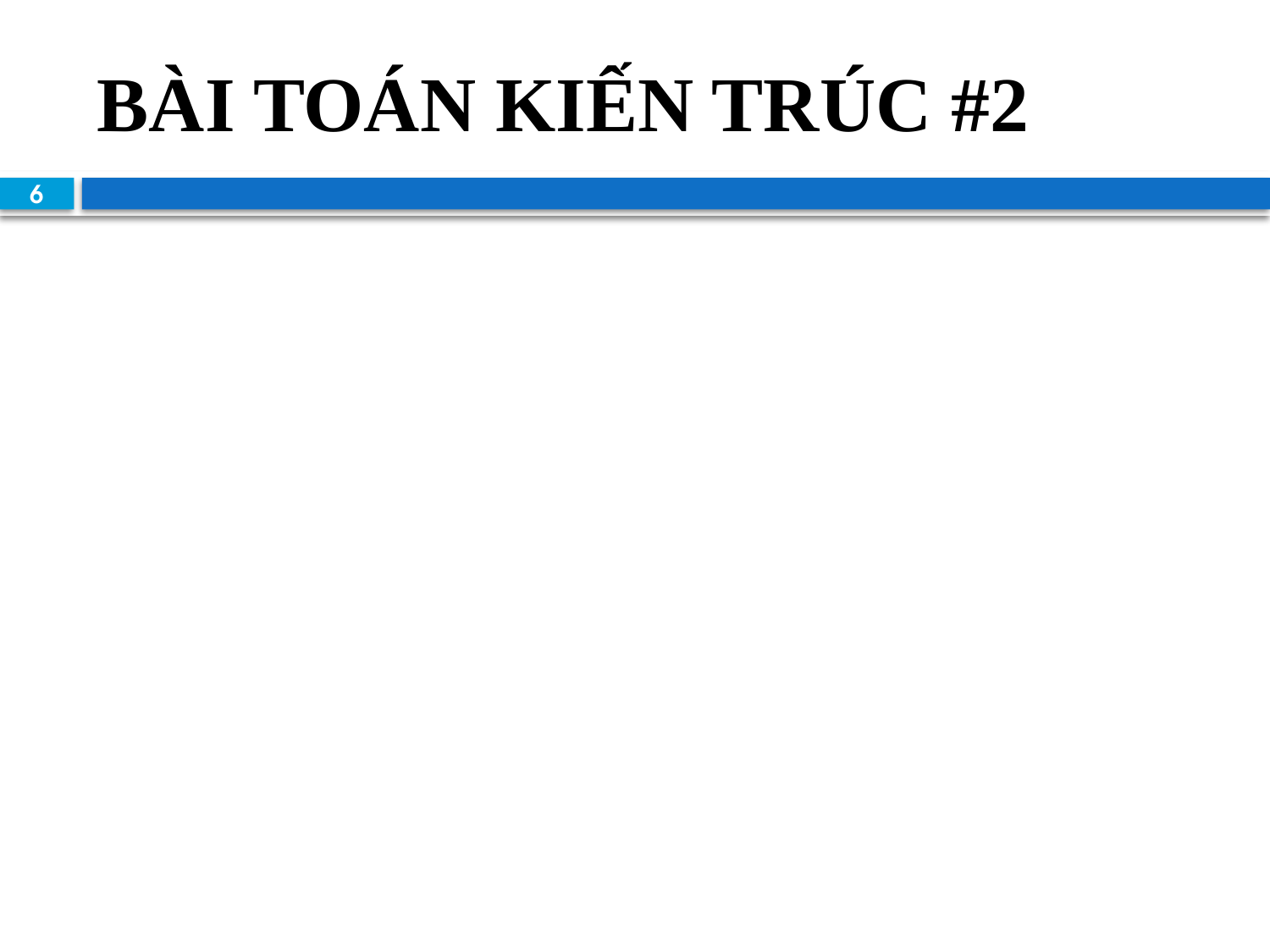

# Bài toán kiến trúc #2
6